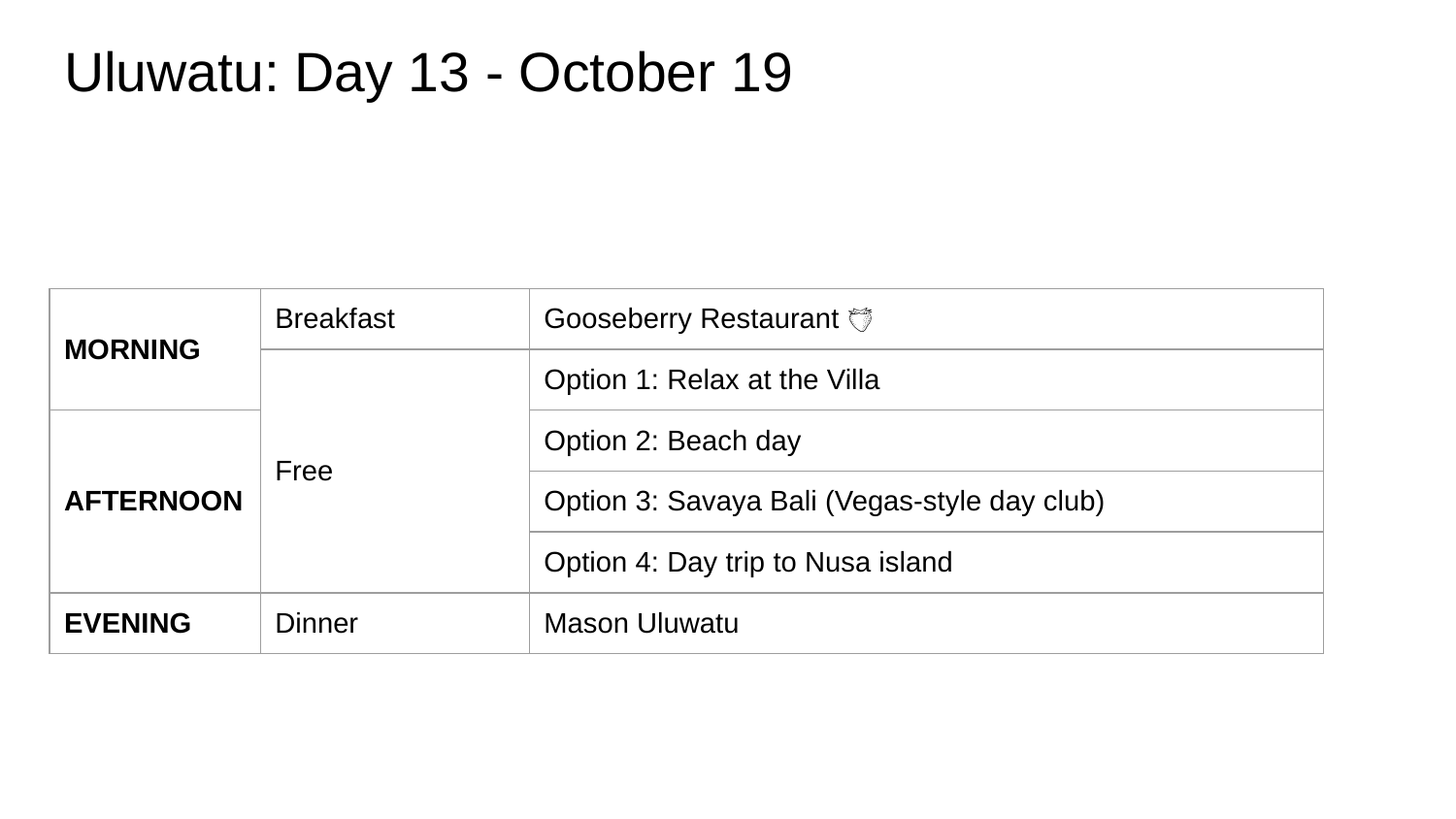

# Uluwatu: Day 13 - October 19
| MORNING | Breakfast | Gooseberry Restaurant 🍓 |
| --- | --- | --- |
|  | Free | Option 1: Relax at the Villa |
| AFTERNOON |  | Option 2: Beach day |
|  |  | Option 3: Savaya Bali (Vegas-style day club) |
|  |  | Option 4: Day trip to Nusa island |
| EVENING | Dinner | Mason Uluwatu |